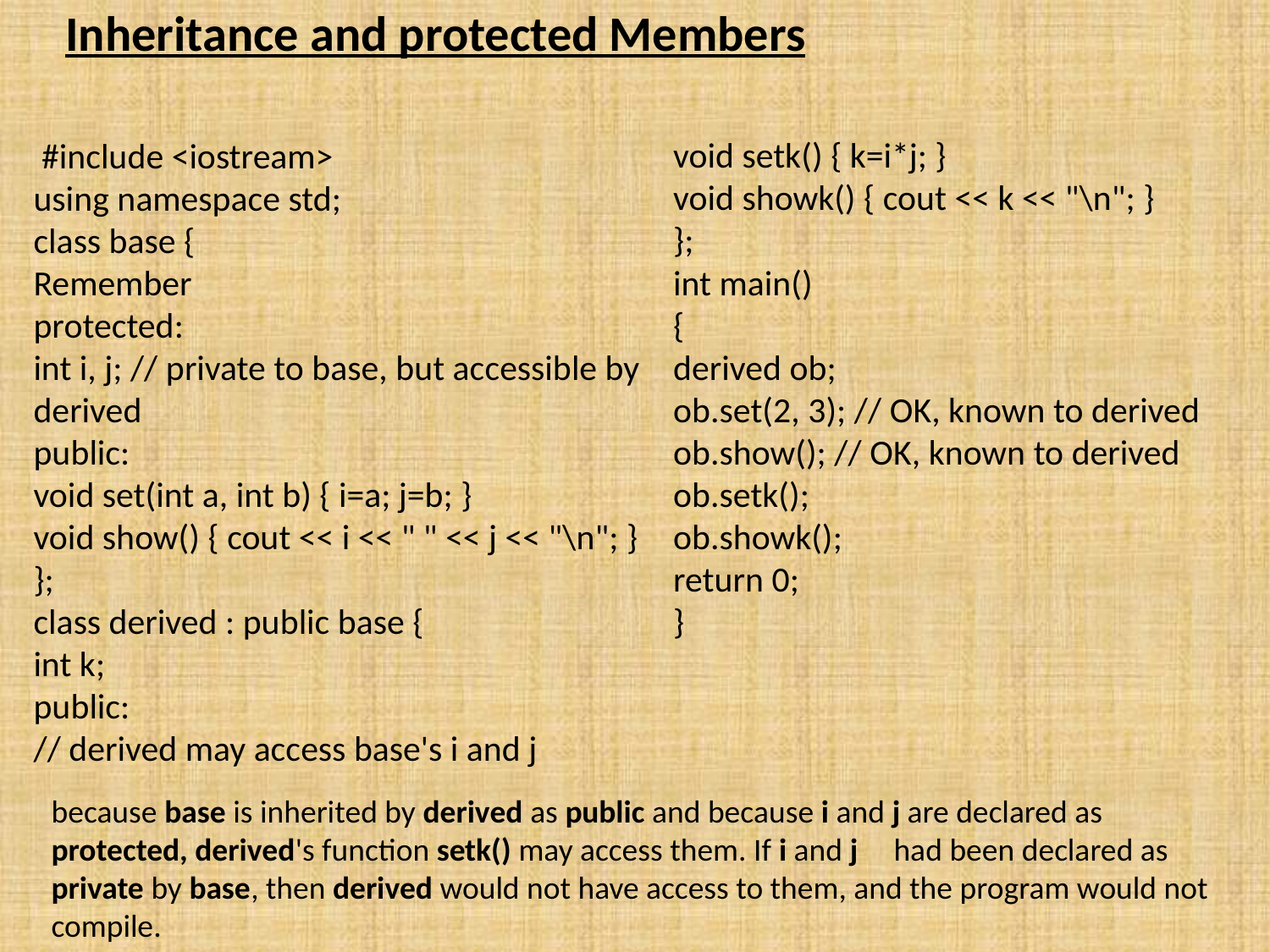

# Inheritance and protected Members
 #include <iostream>
using namespace std;
class base {
Remember
protected:
int i, j; // private to base, but accessible by derived
public:
void set(int a, int b) { i=a; j=b; }
void show() { cout << i << " " << j << "\n"; }
};
class derived : public base {
int k;
public:
// derived may access base's i and j
void setk() { k=i*j; }
void showk() { cout << k << "\n"; }
};
int main()
{
derived ob;
ob.set(2, 3); // OK, known to derived
ob.show(); // OK, known to derived
ob.setk();
ob.showk();
return 0;
}
because base is inherited by derived as public and because i and j are declared as protected, derived's function setk() may access them. If i and j     had been declared as private by base, then derived would not have access to them, and the program would not compile.